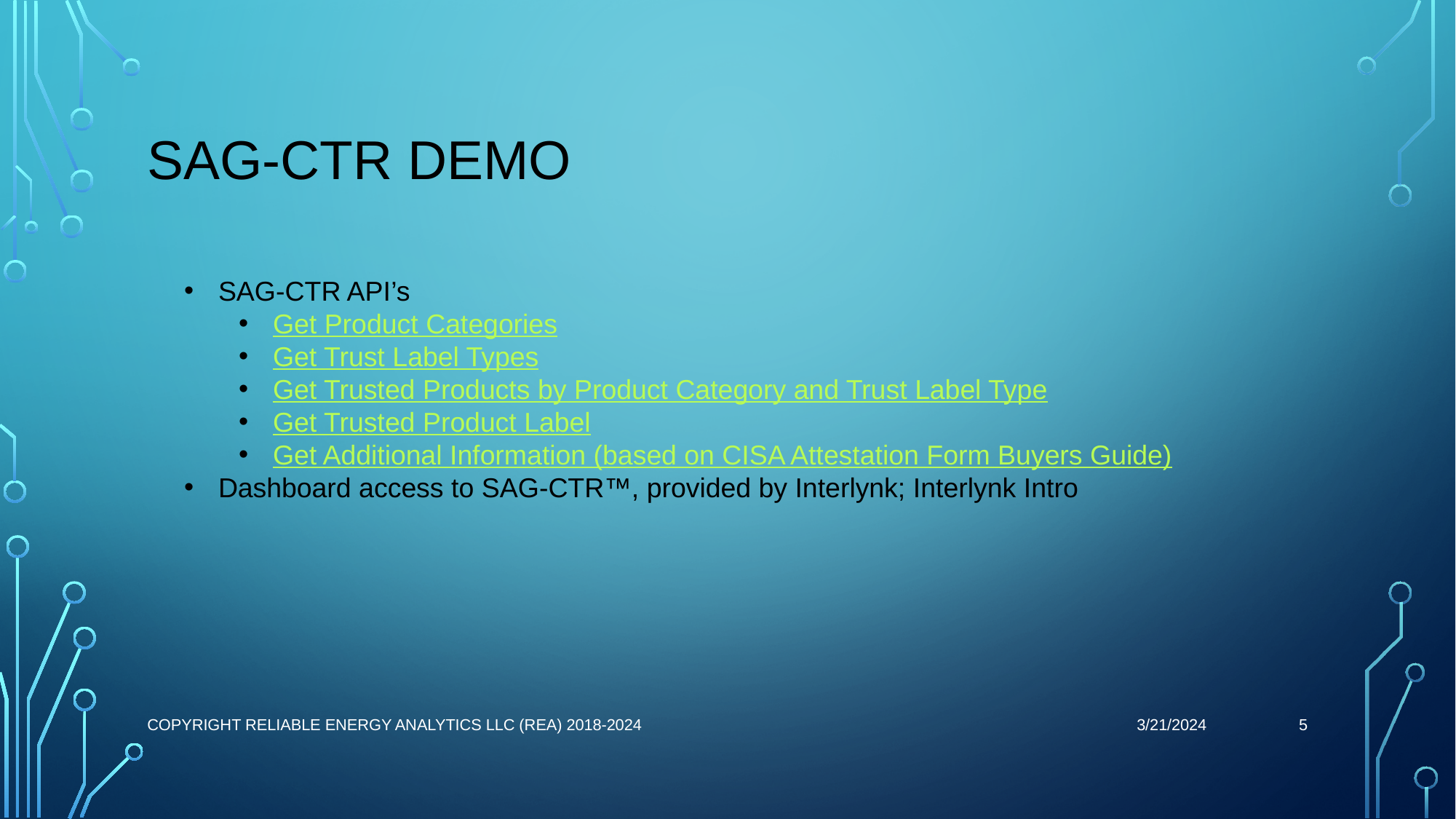

# SAG-CTR DEMO

SAG-CTR API’s
Get Product Categories
Get Trust Label Types
Get Trusted Products by Product Category and Trust Label Type
Get Trusted Product Label
Get Additional Information (based on CISA Attestation Form Buyers Guide)
Dashboard access to SAG-CTR™, provided by Interlynk; Interlynk Intro
5
Copyright Reliable Energy Analytics LLC (REA) 2018-2024
3/21/2024